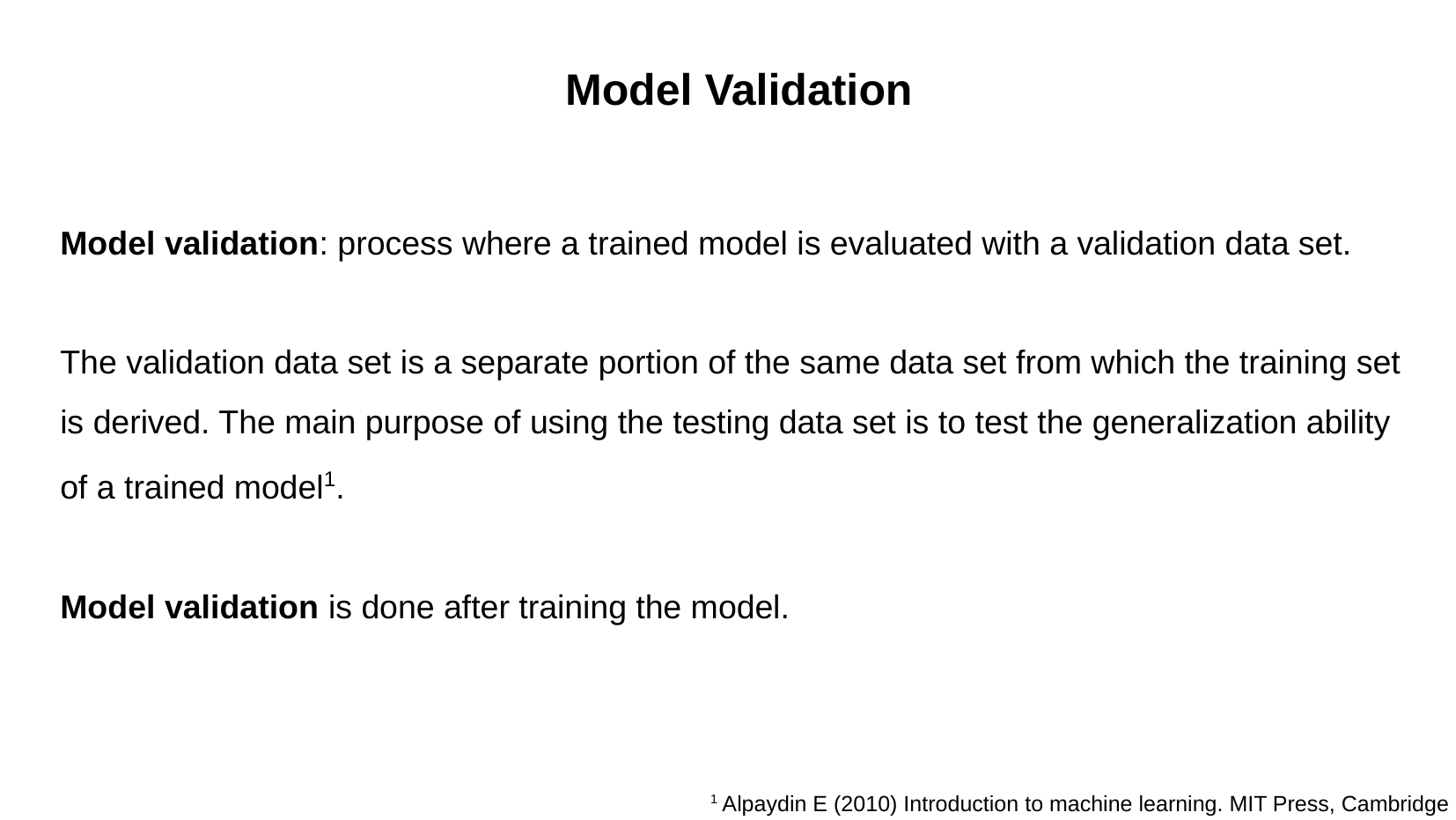

Model Validation

Model validation: process where a trained model is evaluated with a validation data set.

The validation data set is a separate portion of the same data set from which the training set is derived. The main purpose of using the testing data set is to test the generalization ability of a trained model1.

Model validation is done after training the model.
1 Alpaydin E (2010) Introduction to machine learning. MIT Press, Cambridge